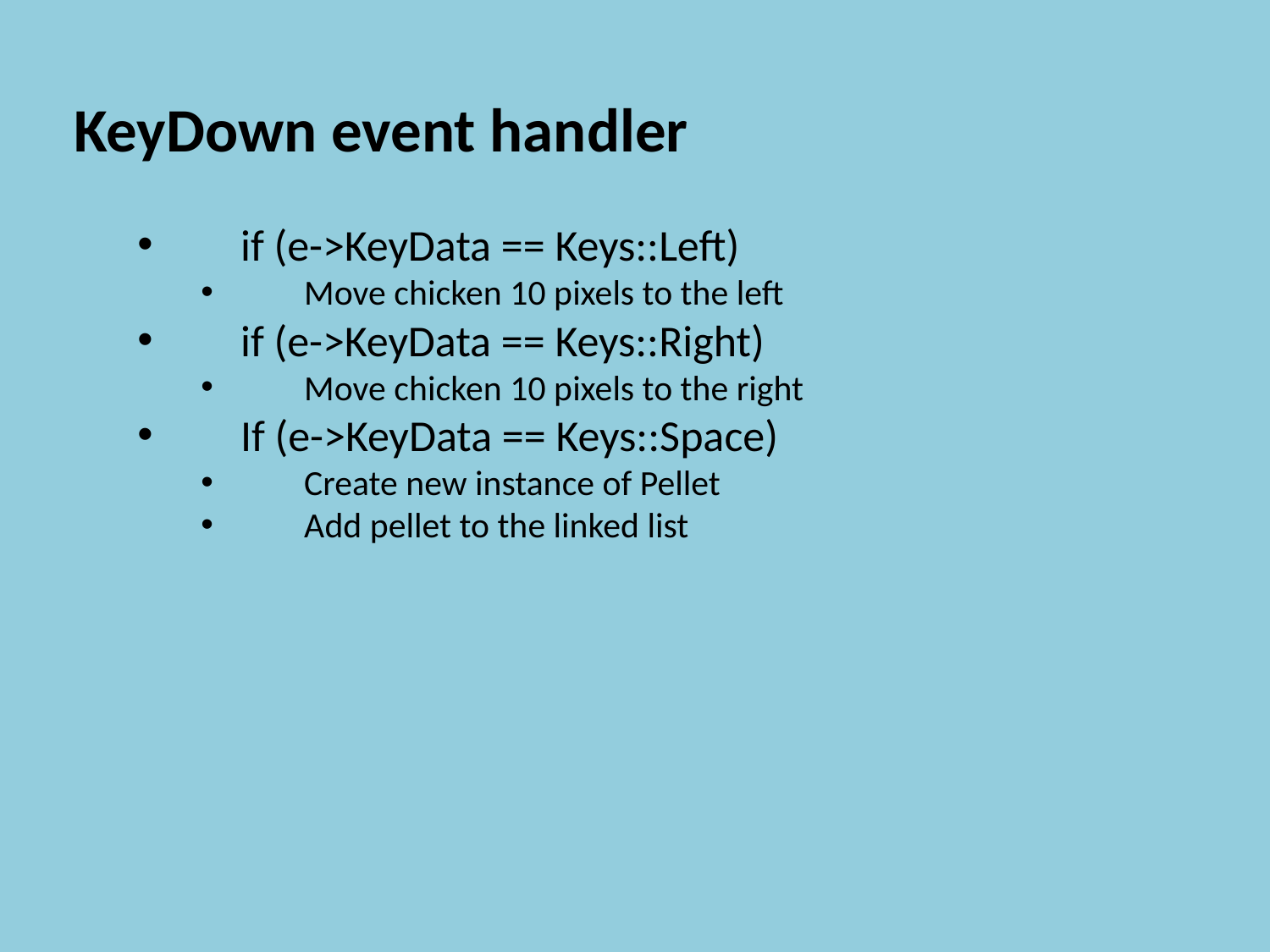

KeyDown event handler

if (e->KeyData == Keys::Left)
Move chicken 10 pixels to the left
if (e->KeyData == Keys::Right)
Move chicken 10 pixels to the right
If (e->KeyData == Keys::Space)
Create new instance of Pellet
Add pellet to the linked list